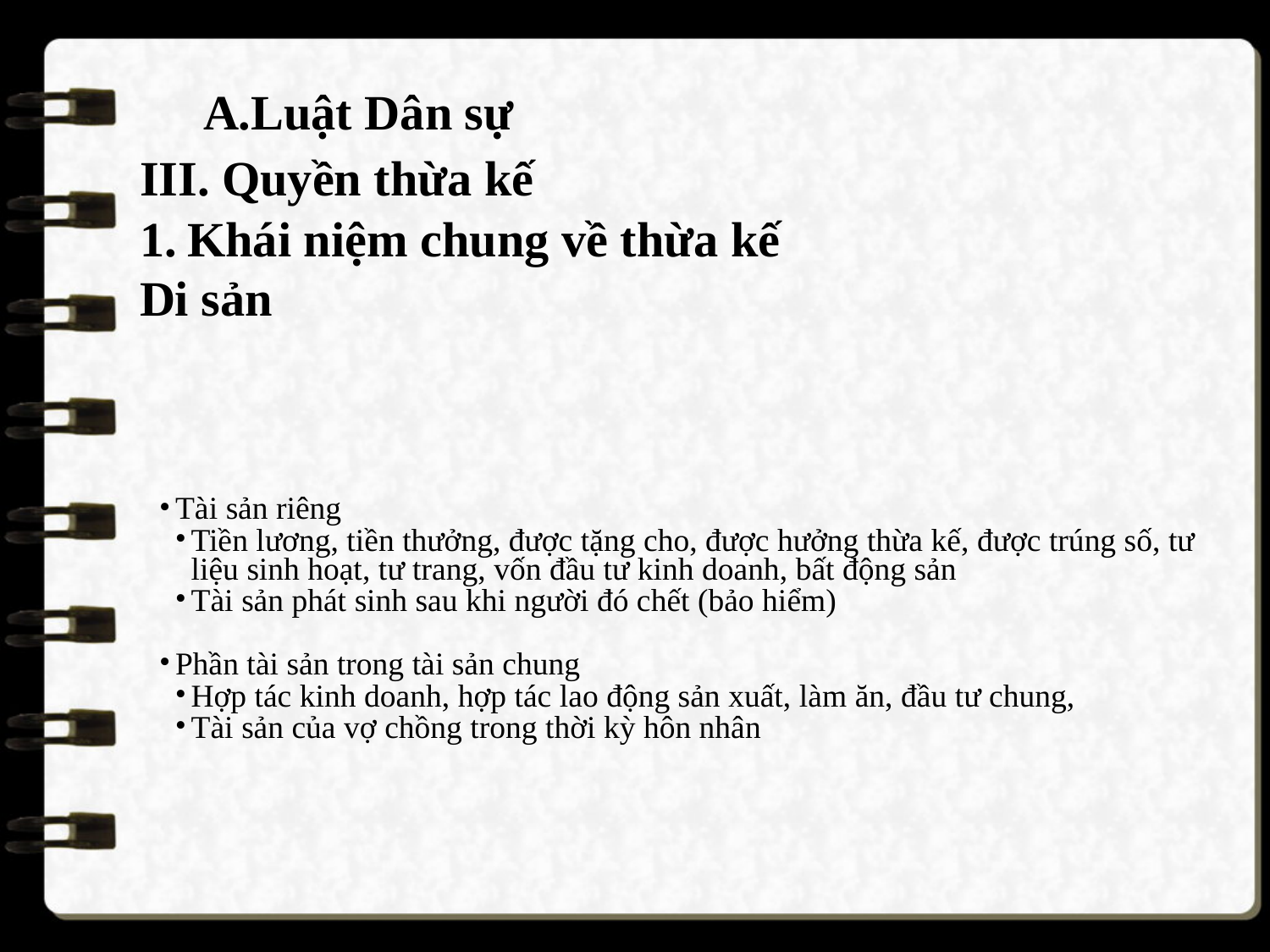

A.Luật Dân sự
III. Quyền thừa kế
Khái niệm chung về thừa kế
Di sản

Tài sản riêng
Tiền lương, tiền thưởng, được tặng cho, được hưởng thừa kế, được trúng số, tư liệu sinh hoạt, tư trang, vốn đầu tư kinh doanh, bất động sản
Tài sản phát sinh sau khi người đó chết (bảo hiểm)

Phần tài sản trong tài sản chung
Hợp tác kinh doanh, hợp tác lao động sản xuất, làm ăn, đầu tư chung,
Tài sản của vợ chồng trong thời kỳ hôn nhân